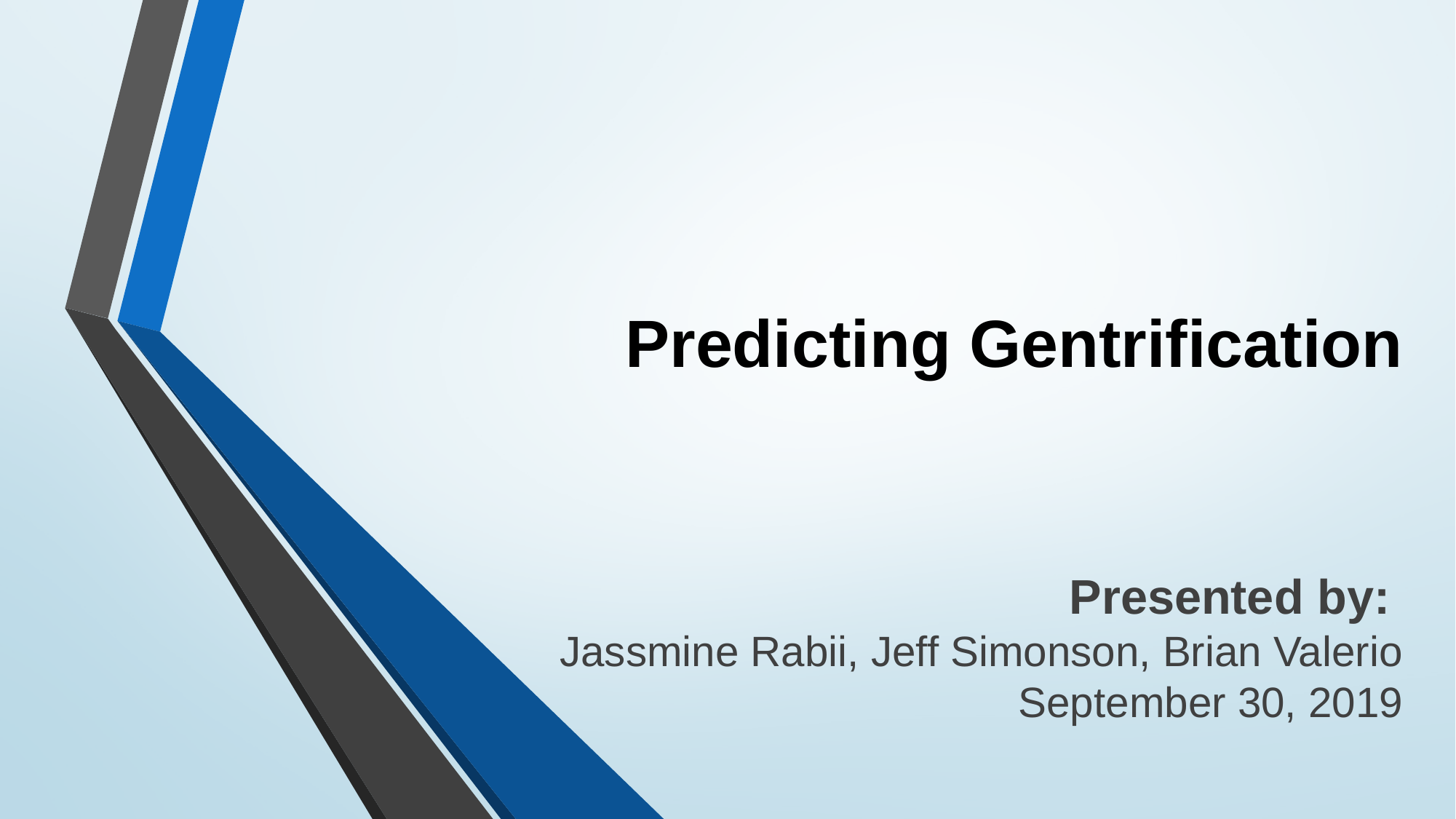

Predicting Gentrification
Presented by:
Jassmine Rabii, Jeff Simonson, Brian Valerio
September 30, 2019